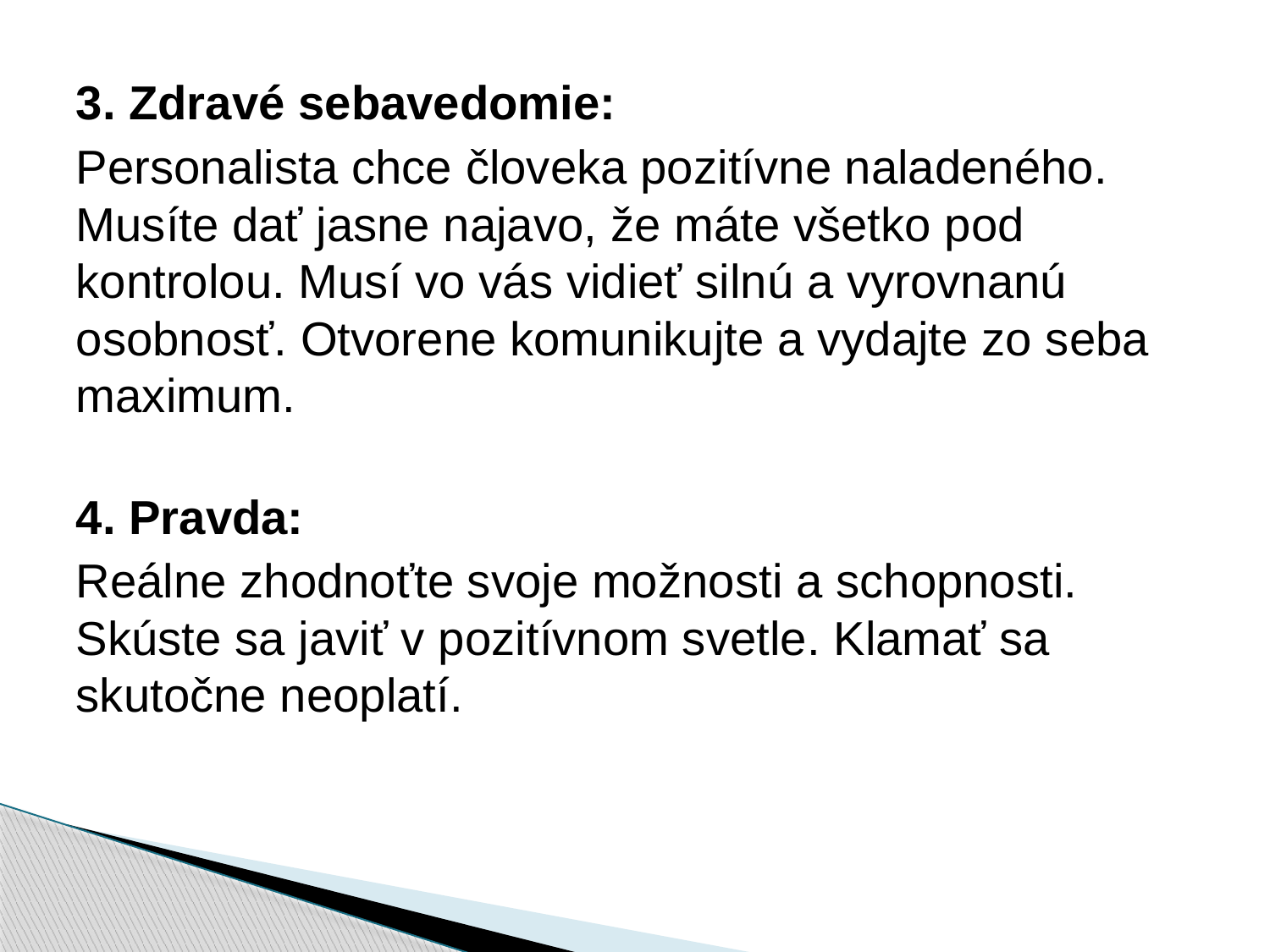

3. Zdravé sebavedomie:
Personalista chce človeka pozitívne naladeného. Musíte dať jasne najavo, že máte všetko pod kontrolou. Musí vo vás vidieť silnú a vyrovnanú osobnosť. Otvorene komunikujte a vydajte zo seba maximum.
4. Pravda:
Reálne zhodnoťte svoje možnosti a schopnosti. Skúste sa javiť v pozitívnom svetle. Klamať sa skutočne neoplatí.